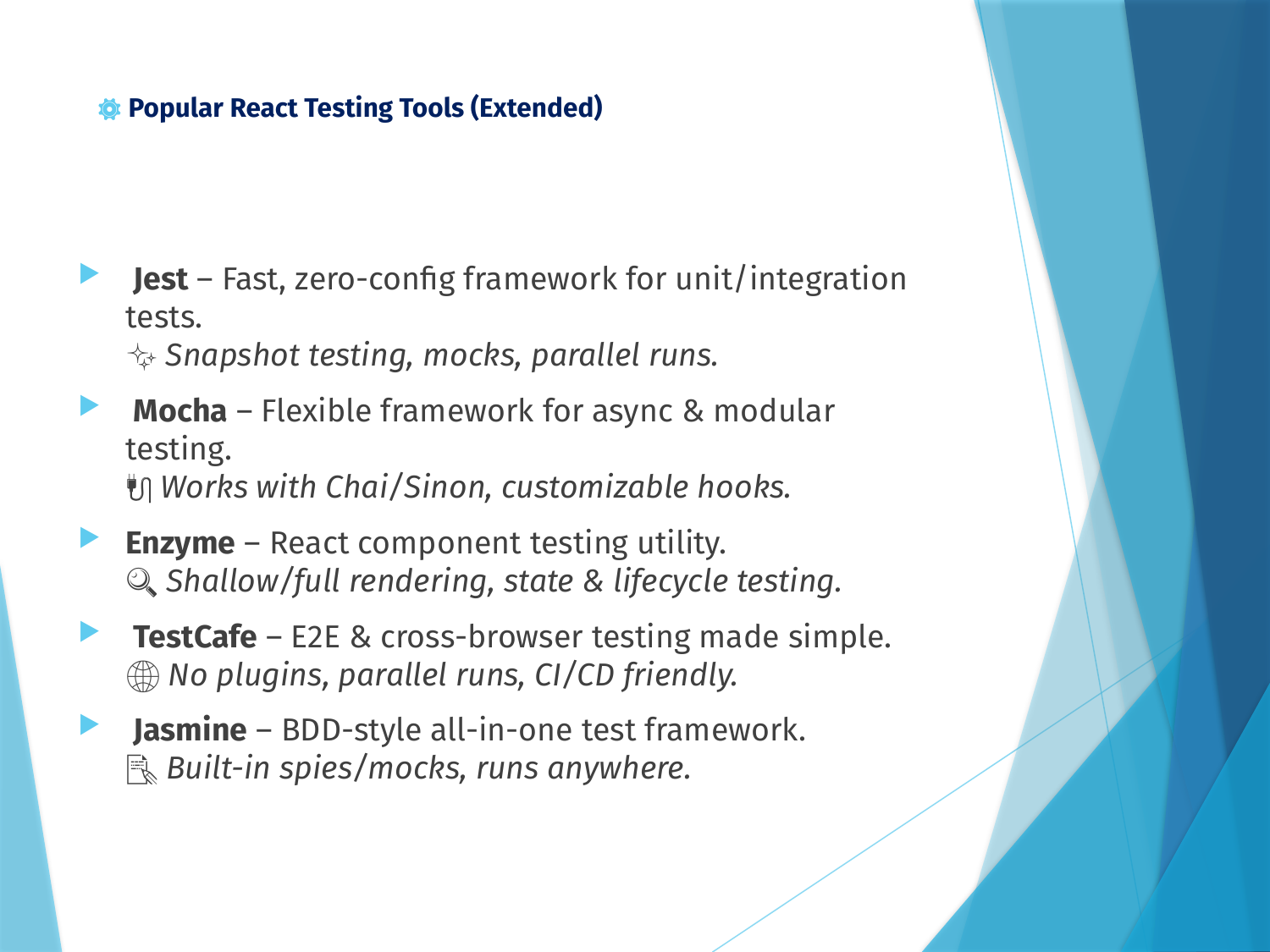

# ⚙️ Popular React Testing Tools (Extended)
 Jest – Fast, zero-config framework for unit/integration tests.
✨ Snapshot testing, mocks, parallel runs.
 Mocha – Flexible framework for async & modular testing.
🔌 Works with Chai/Sinon, customizable hooks.
Enzyme – React component testing utility.
🔍 Shallow/full rendering, state & lifecycle testing.
 TestCafe – E2E & cross-browser testing made simple.
🌐 No plugins, parallel runs, CI/CD friendly.
 Jasmine – BDD-style all-in-one test framework.
📝 Built-in spies/mocks, runs anywhere.